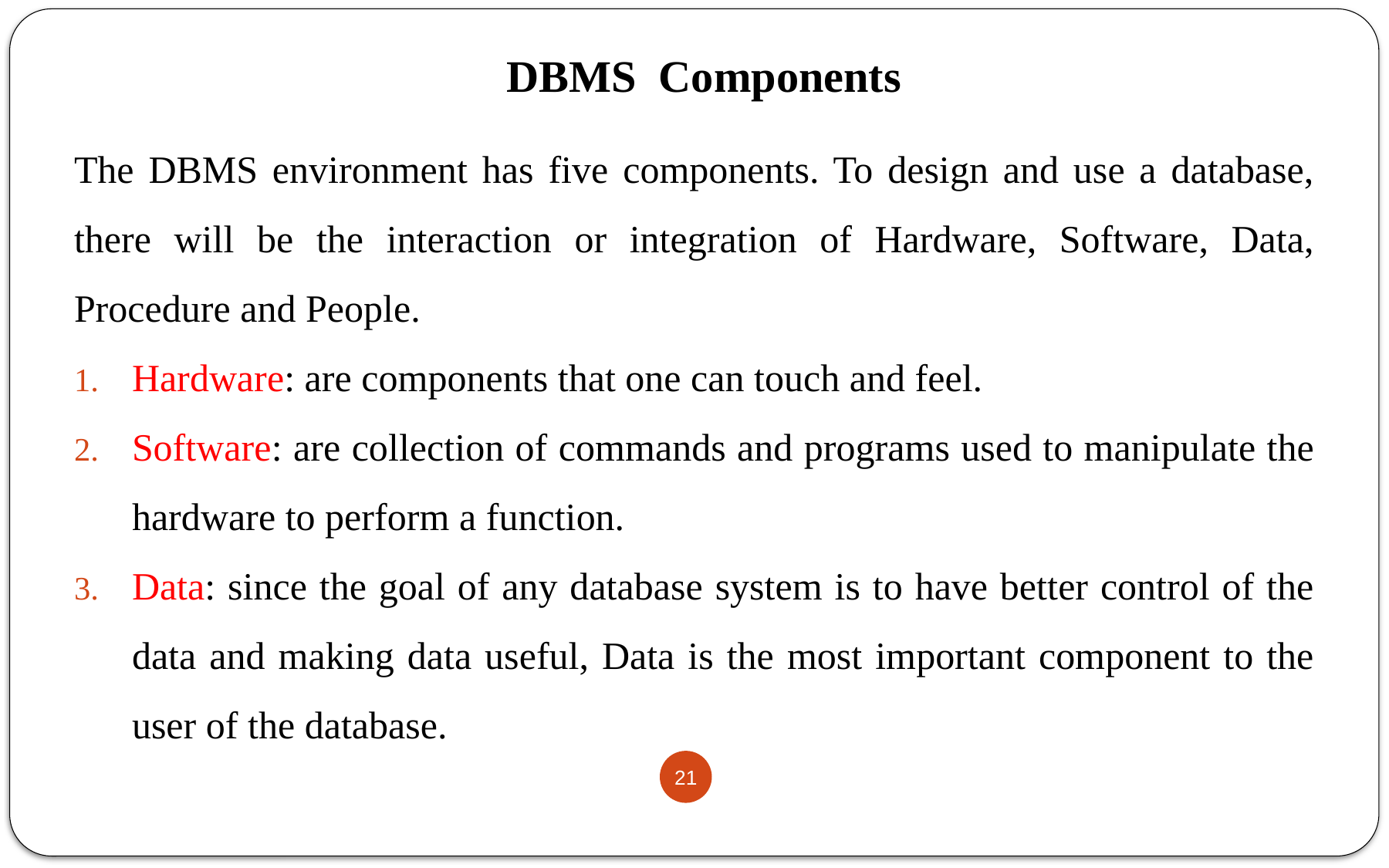

# DBMS  Components
The DBMS environment has five components. To design and use a database, there will be the interaction or integration of Hardware, Software, Data, Procedure and People.
Hardware: are components that one can touch and feel.
Software: are collection of commands and programs used to manipulate the hardware to perform a function.
Data: since the goal of any database system is to have better control of the data and making data useful, Data is the most important component to the user of the database.
21